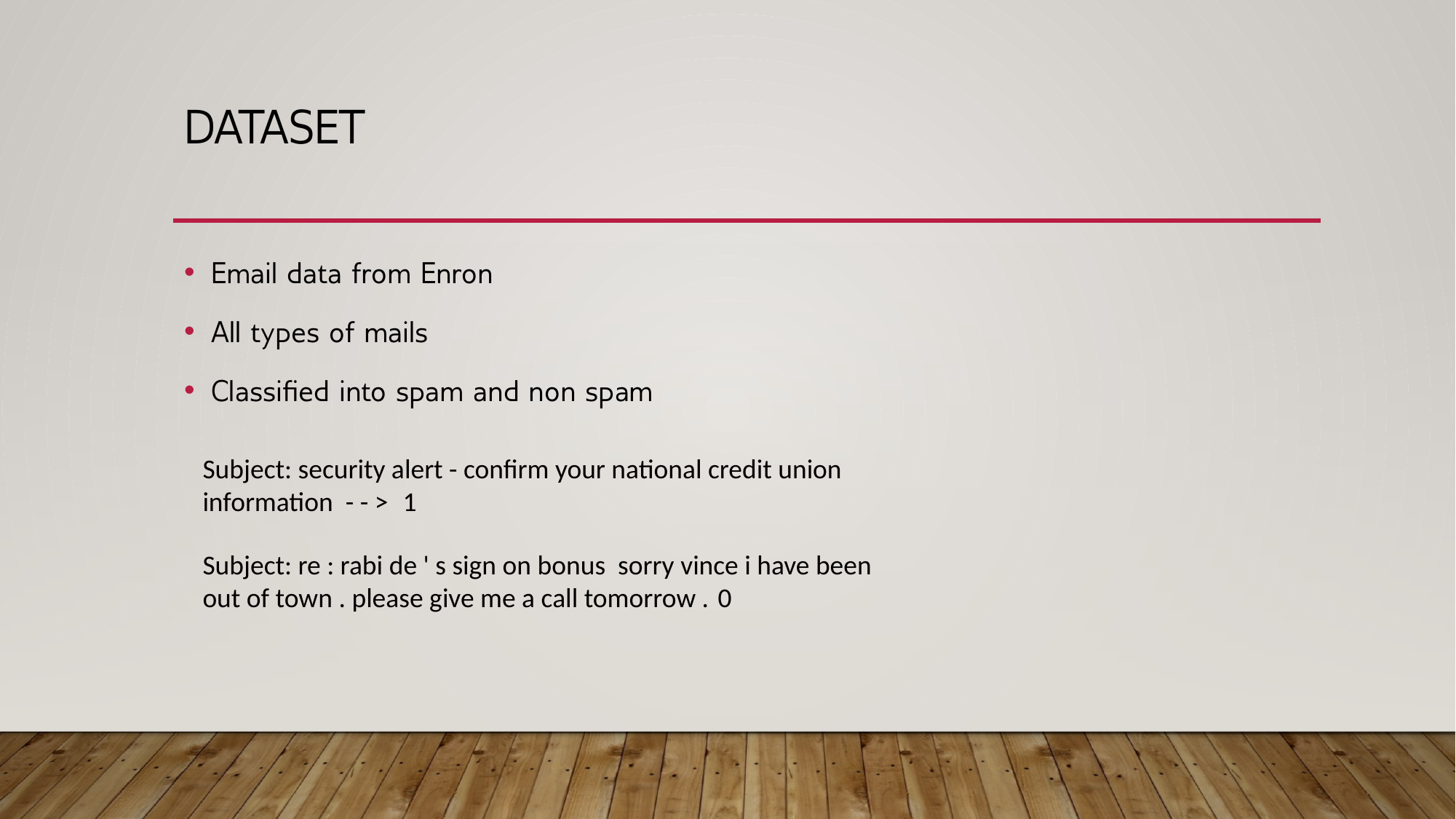

# DATASET
Email data from Enron
All types of mails
Classified into spam and non spam

Subject: security alert - confirm your national credit union information  - - >  1
Subject: re : rabi de ' s sign on bonus  sorry vince i have been out of town . please give me a call tomorrow . 0